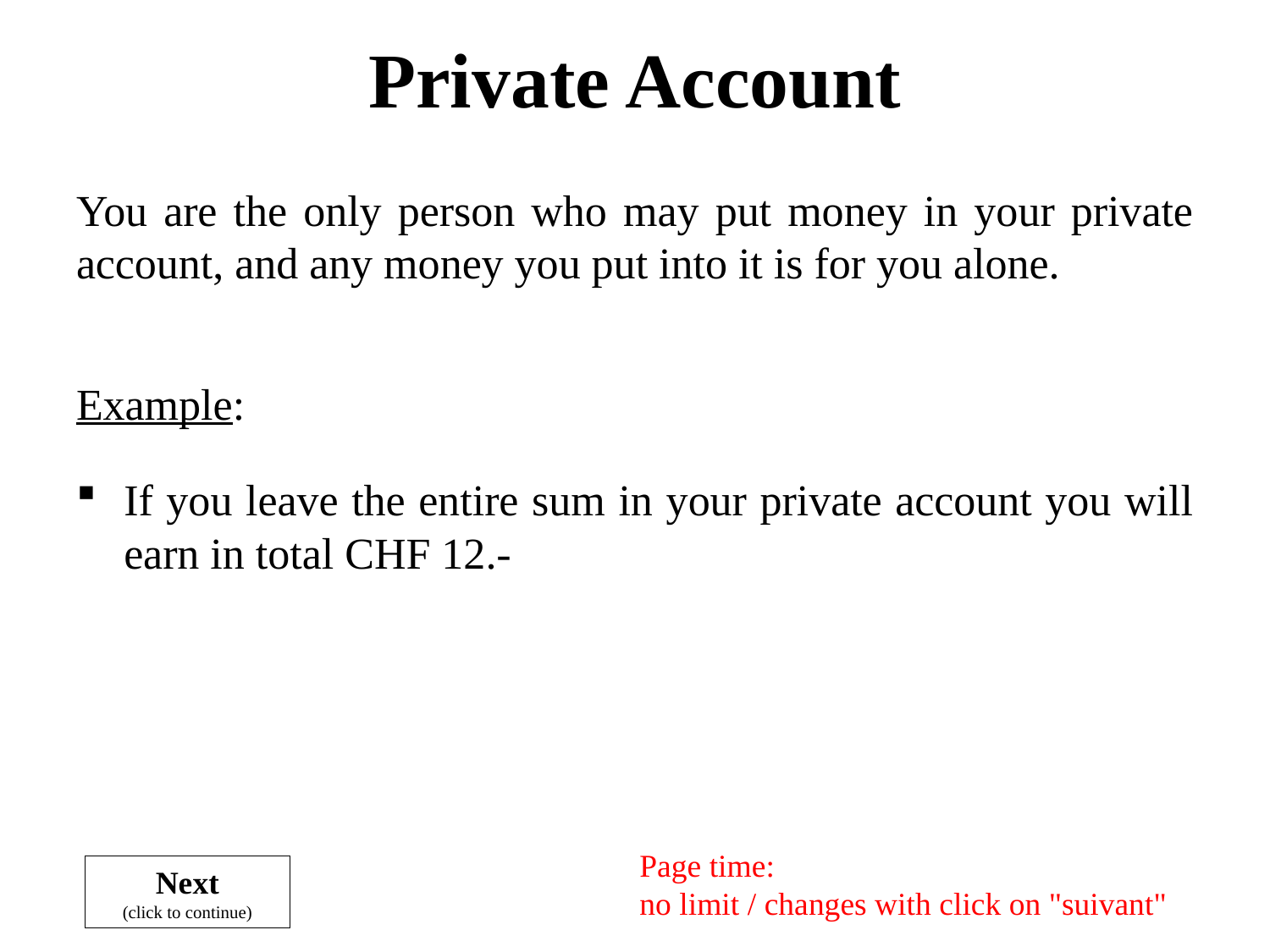

# Private Account
You are the only person who may put money in your private account, and any money you put into it is for you alone.

Example:

If you leave the entire sum in your private account you will earn in total CHF 12.-

Page time:
no limit / changes with click on "suivant"
Next
(click to continue)